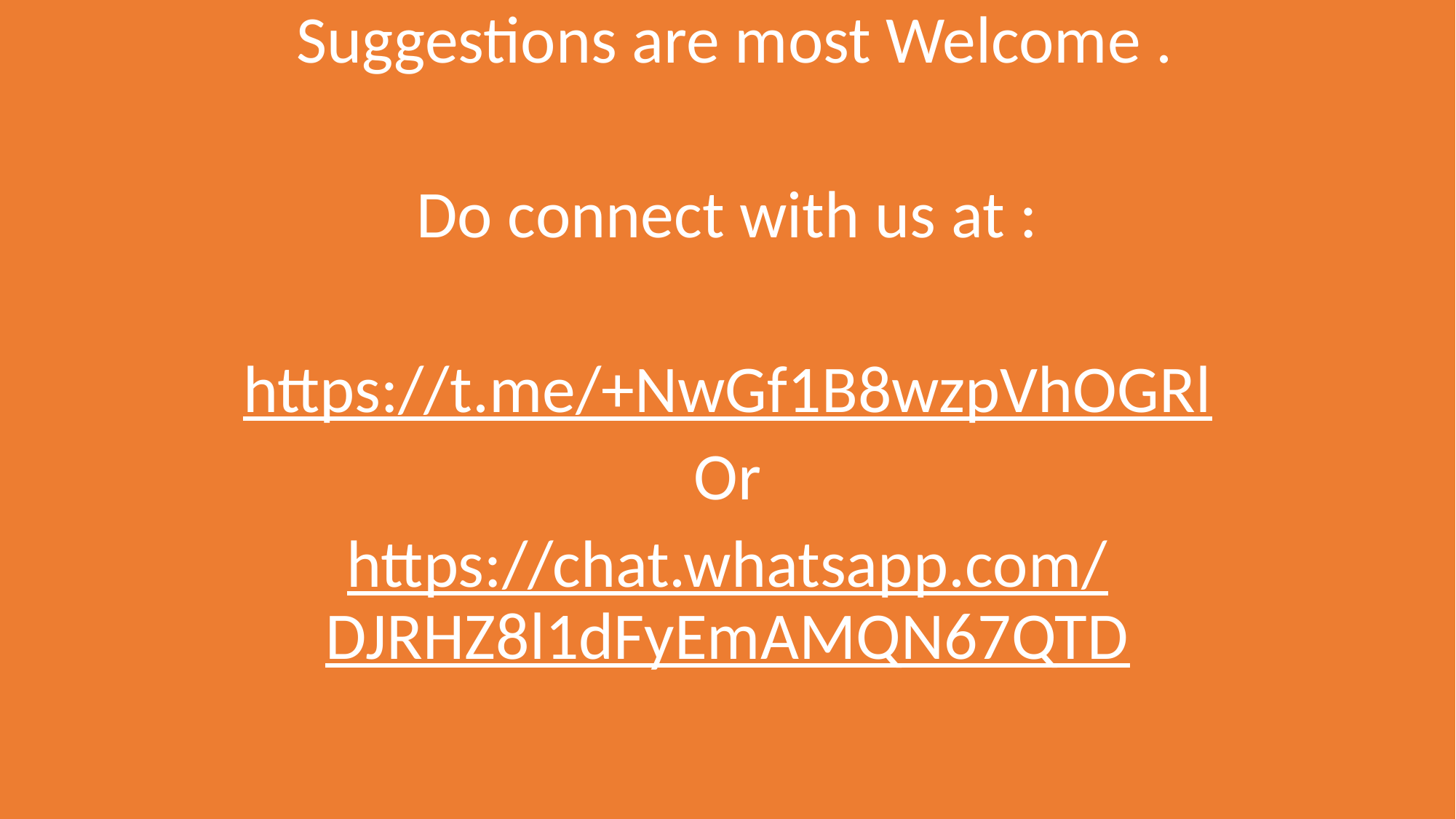

Suggestions are most Welcome .

Do connect with us at :

https://t.me/+NwGf1B8wzpVhOGRl
Or
https://chat.whatsapp.com/DJRHZ8l1dFyEmAMQN67QTD